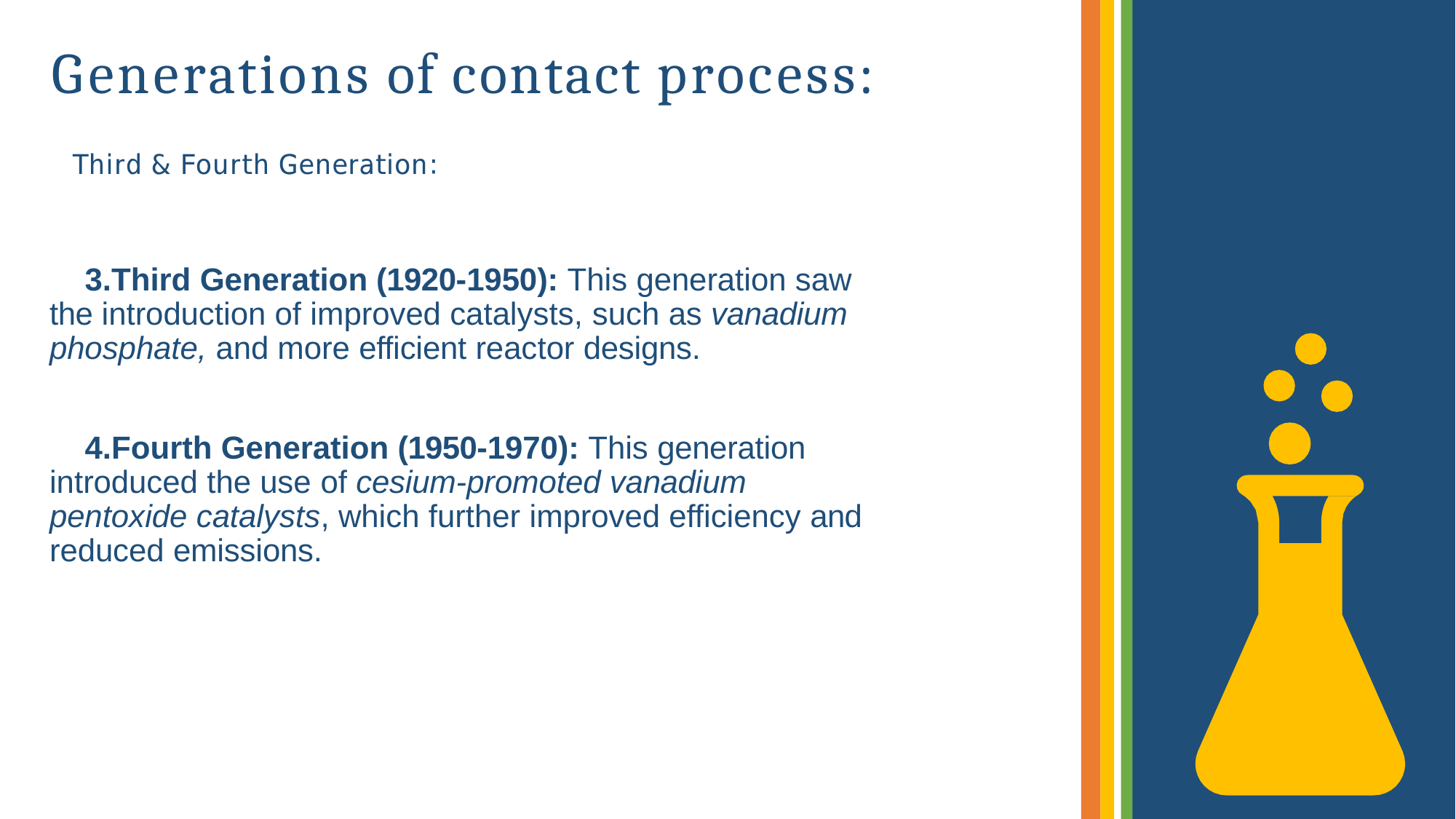

# Generations of contact process:
Third & Fourth Generation:

Third Generation (1920-1950): This generation saw the introduction of improved catalysts, such as vanadium phosphate, and more efficient reactor designs.

Fourth Generation (1950-1970): This generation introduced the use of cesium-promoted vanadium pentoxide catalysts, which further improved efficiency and reduced emissions.